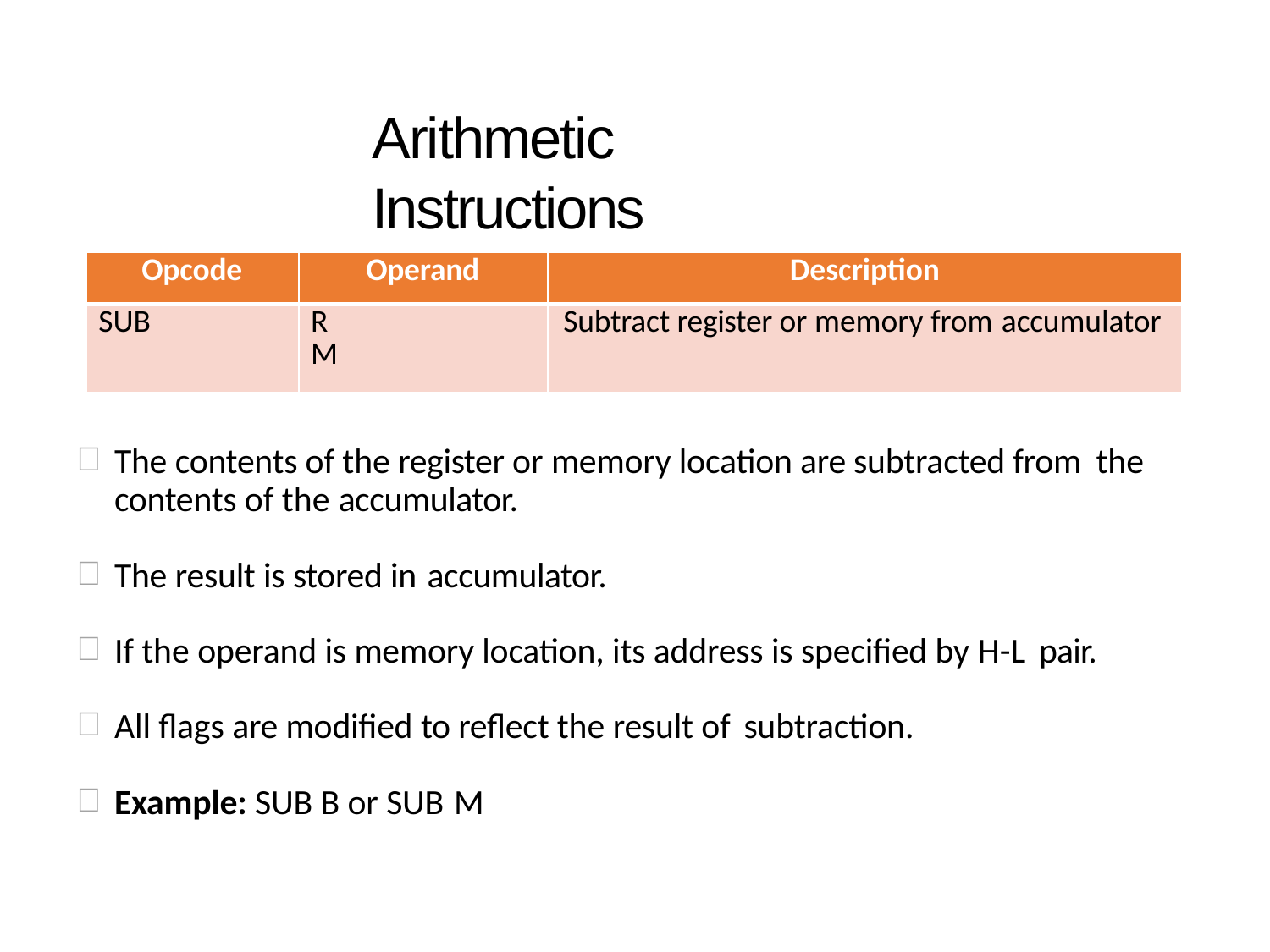

# Arithmetic Instructions
| Opcode | Operand | Description |
| --- | --- | --- |
| SUB | R M | Subtract register or memory from accumulator |
The contents of the register or memory location are subtracted from the
contents of the accumulator.

The result is stored in accumulator.

If the operand is memory location, its address is specified by H-L pair.

All flags are modified to reflect the result of subtraction.

Example: SUB B or SUB M